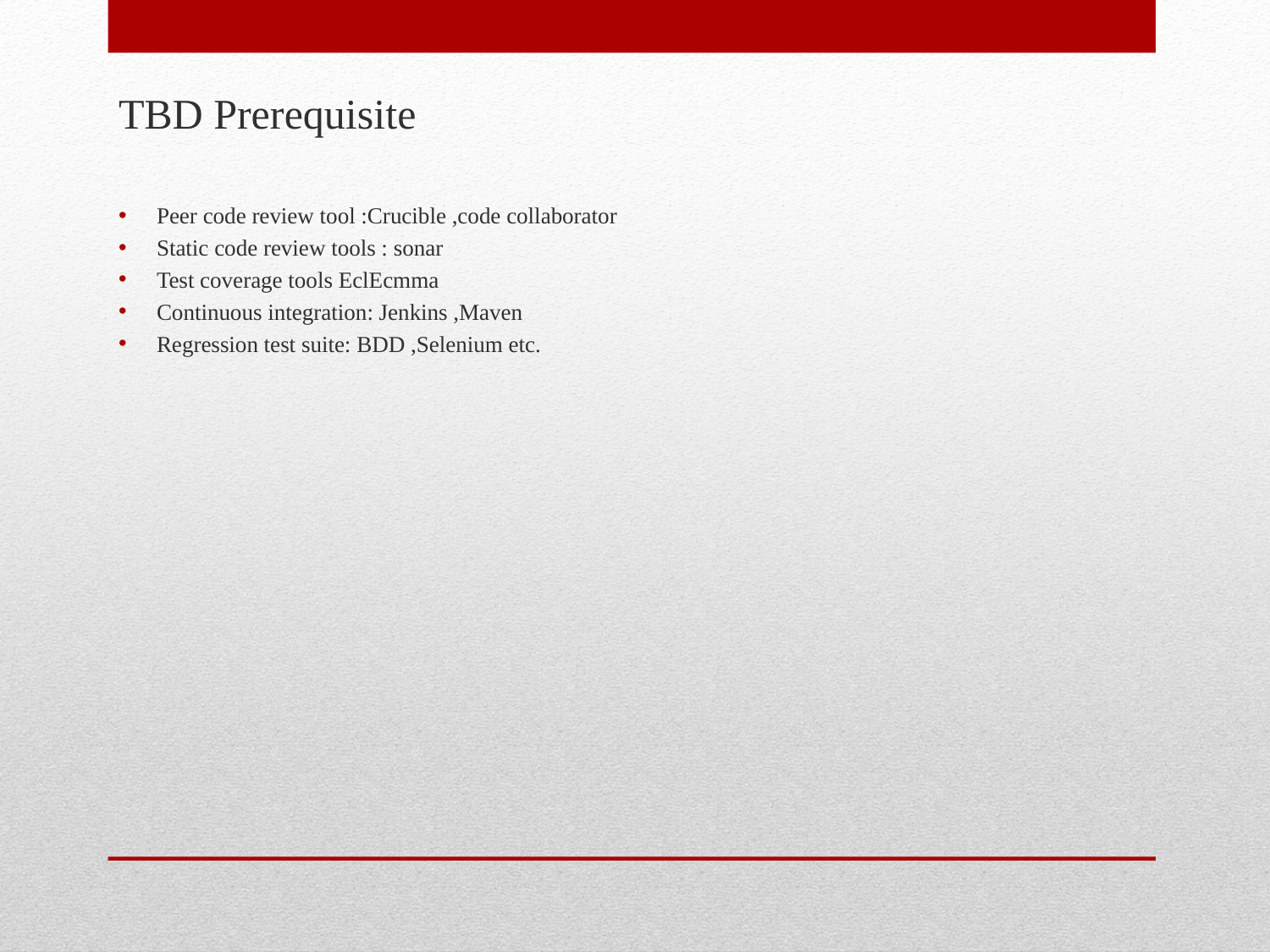

TBD Prerequisite

Peer code review tool :Crucible ,code collaborator
Static code review tools : sonar
Test coverage tools EclEcmma
Continuous integration: Jenkins ,Maven
Regression test suite: BDD ,Selenium etc.

#